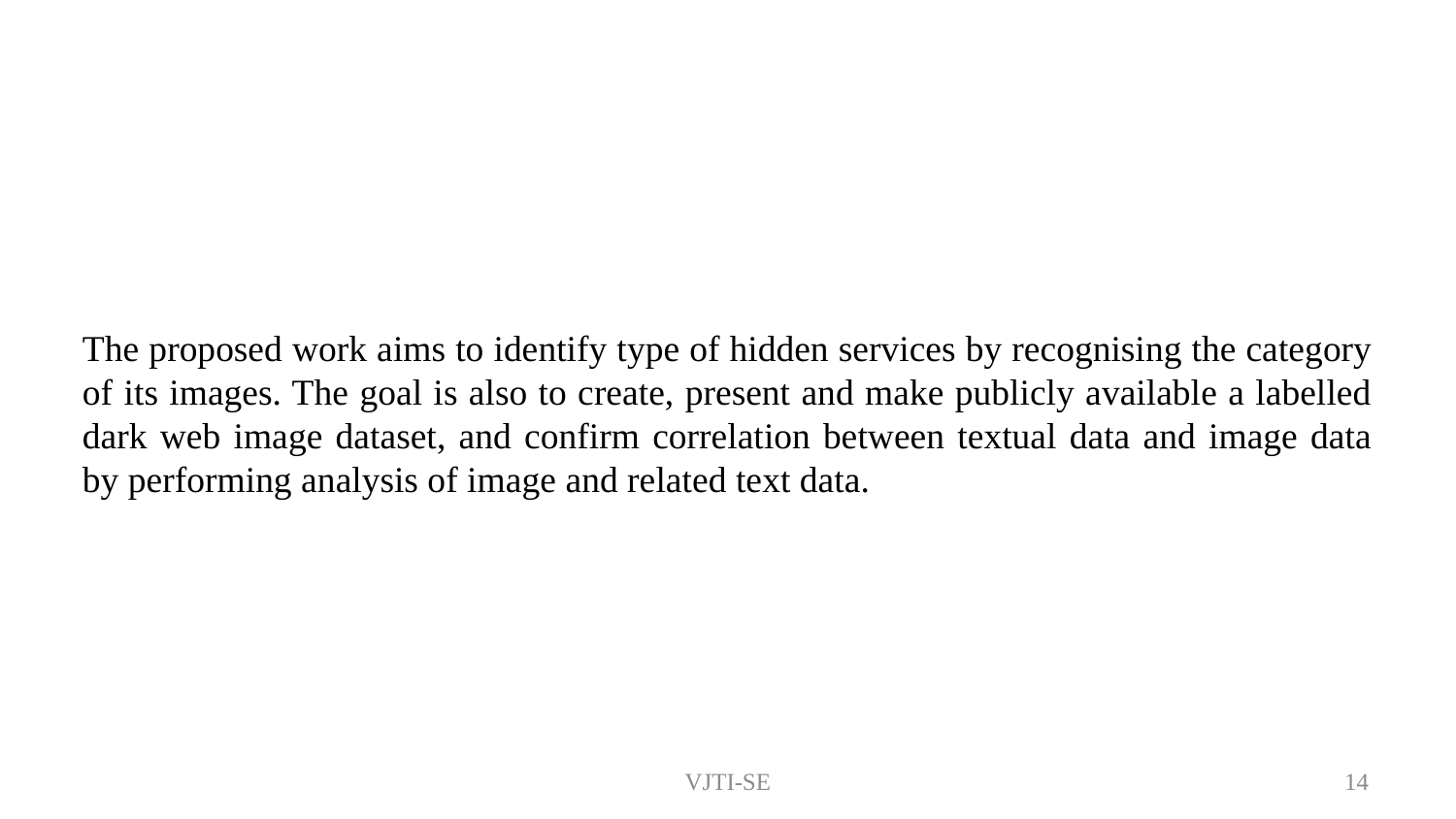

# Problem Statement
The proposed work aims to identify type of hidden services by recognising the category of its images. The goal is also to create, present and make publicly available a labelled dark web image dataset, and confirm correlation between textual data and image data by performing analysis of image and related text data.
VJTI-SE
14